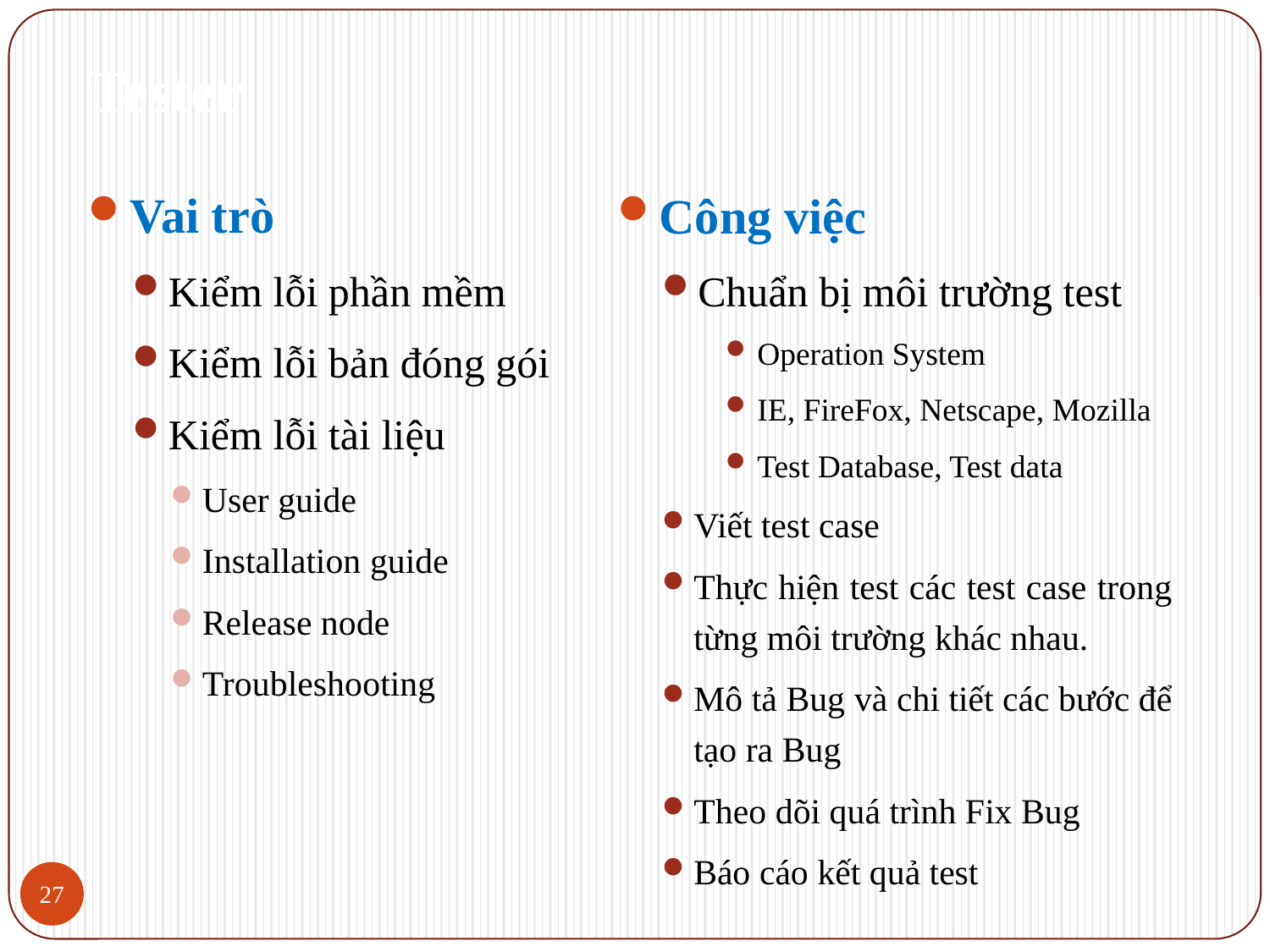

# Tester
Vai trò
Kiểm lỗi phần mềm
Kiểm lỗi bản đóng gói
Kiểm lỗi tài liệu
User guide
Installation guide
Release node
Troubleshooting

Công việc
Chuẩn bị môi trường test
Operation System
IE, FireFox, Netscape, Mozilla
Test Database, Test data
Viết test case
Thực hiện test các test case trong từng môi trường khác nhau.
Mô tả Bug và chi tiết các bước để tạo ra Bug
Theo dõi quá trình Fix Bug
Báo cáo kết quả test

27